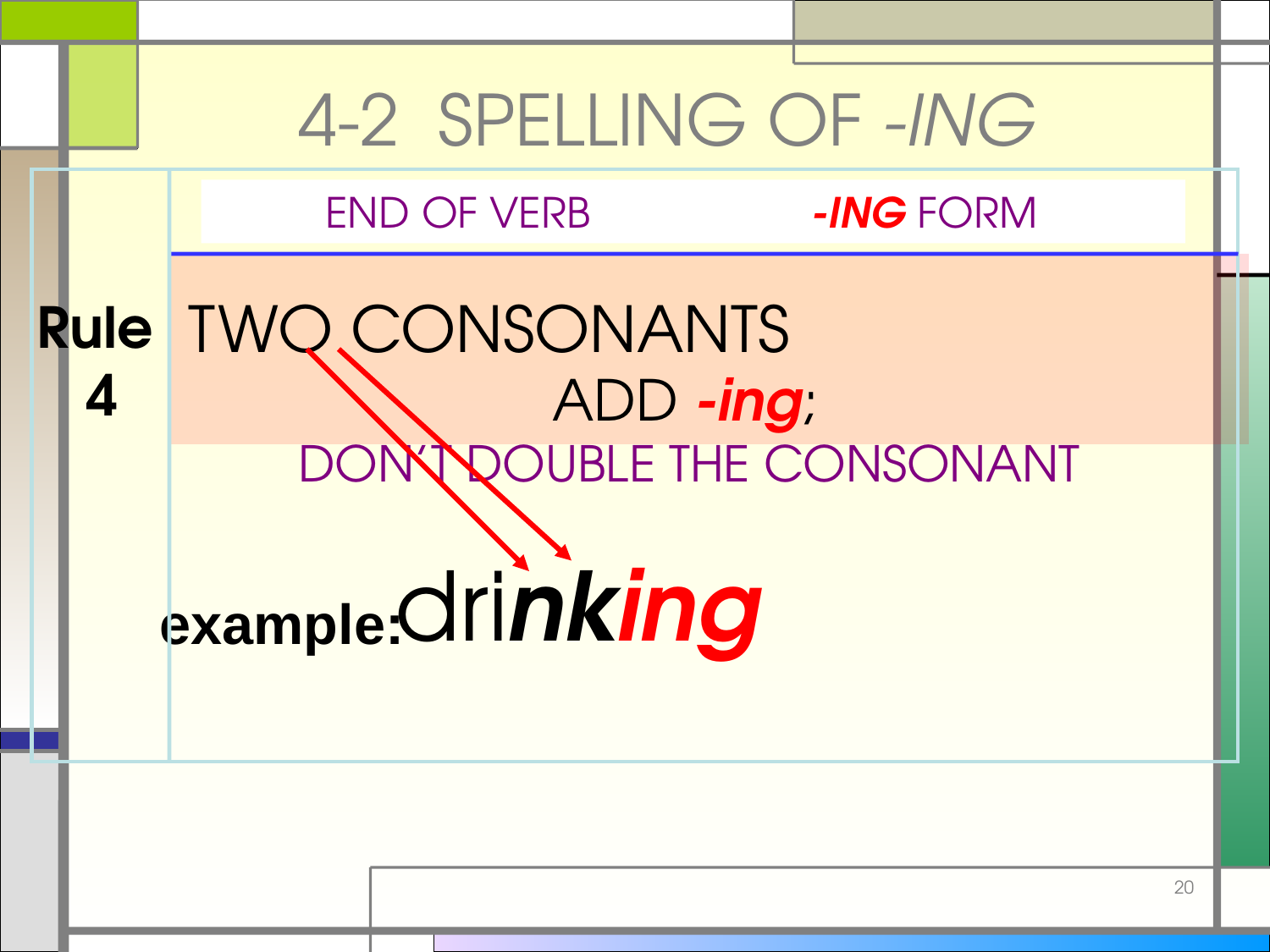

# 4-2  SPELLING OF -ING

		   END OF VERB      	     -ING FORM

 TWO CONSONANTS
 			ADD -ing;
	DON’T DOUBLE THE CONSONANT
Rule
 4

drink
  ing
example:
20